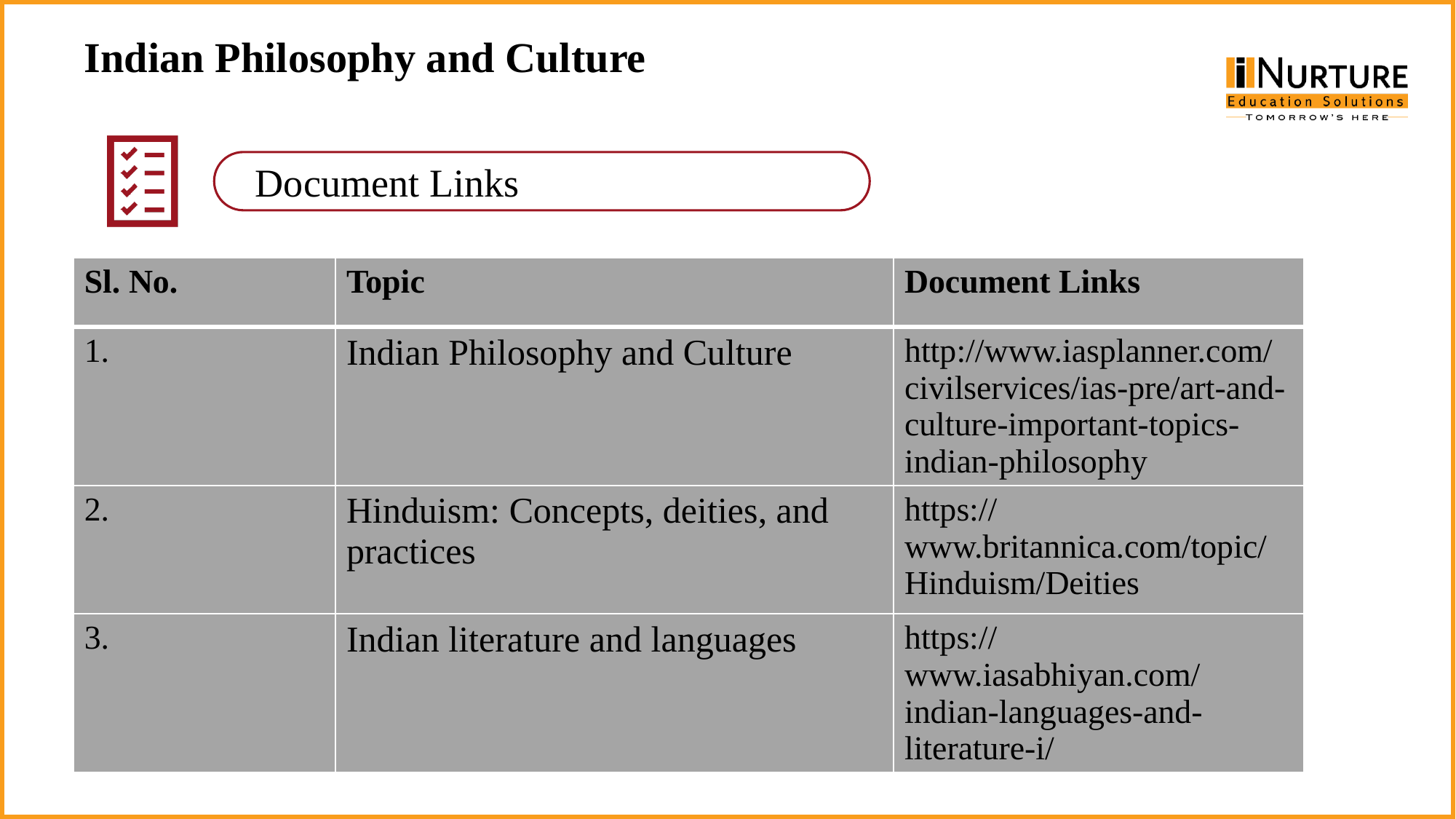

# Indian Philosophy and Culture
| Sl. No. | Topic | Document Links |
| --- | --- | --- |
| 1. | Indian Philosophy and Culture | http://www.iasplanner.com/civilservices/ias-pre/art-and-culture-important-topics-indian-philosophy |
| 2. | Hinduism: Concepts, deities, and practices | https://www.britannica.com/topic/Hinduism/Deities |
| 3. | Indian literature and languages | https://www.iasabhiyan.com/indian-languages-and-literature-i/ |